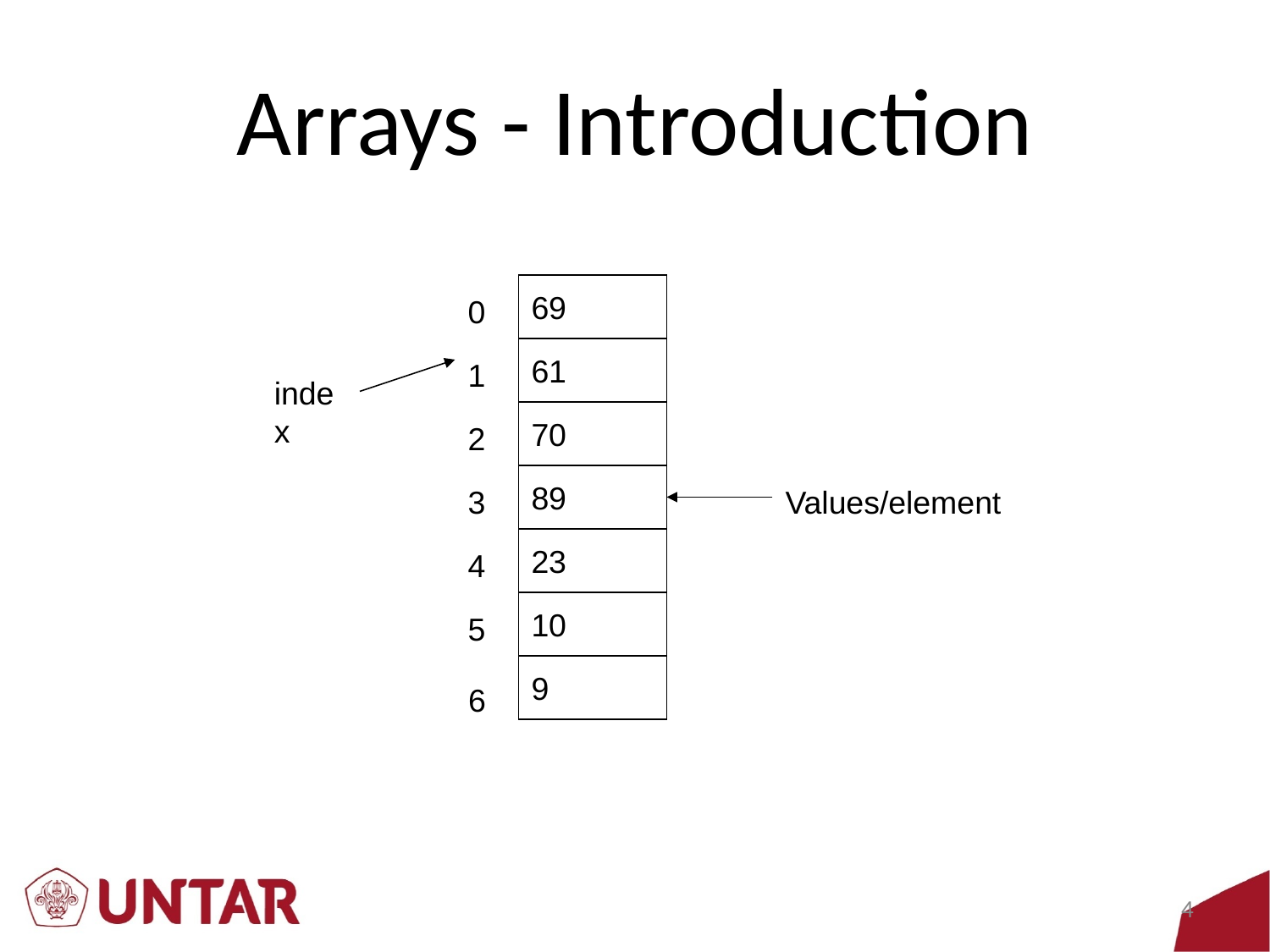

# Arrays - Introduction

69
0
61
1
index
70
2
89
3
Values/element
23
4
10
5
9
6
4